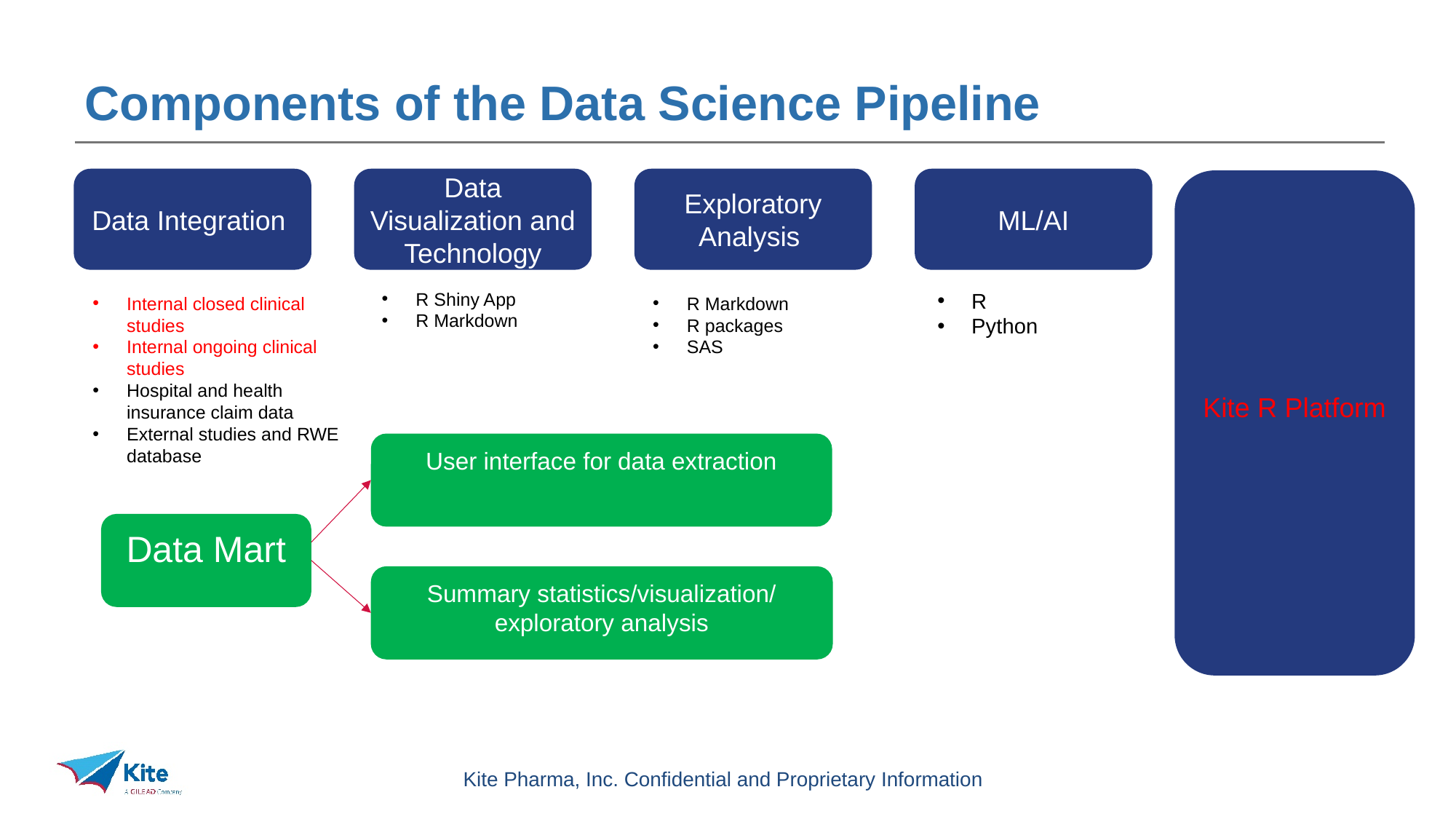

# Components of the Data Science Pipeline
Data Integration
Data Visualization and Technology
Exploratory Analysis
ML/AI
Kite R Platform

R Shiny App
R Markdown

R
Python

Internal closed clinical studies
Internal ongoing clinical studies
Hospital and health insurance claim data
External studies and RWE database

R Markdown
R packages
SAS

User interface for data extraction
Data Mart
Summary statistics/visualization/ exploratory analysis